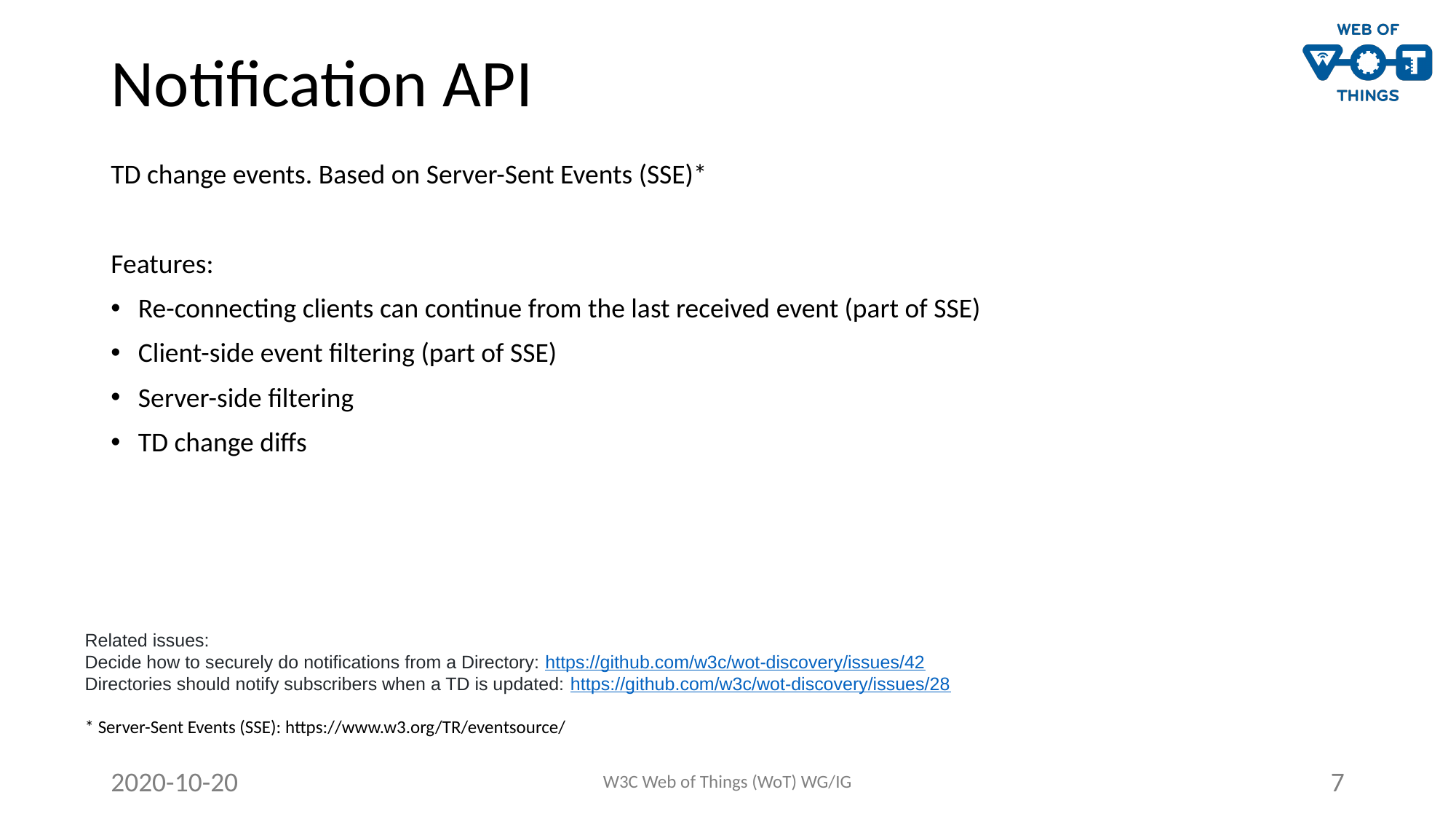

# Notification API
TD change events. Based on Server-Sent Events (SSE)*

Features:
Re-connecting clients can continue from the last received event (part of SSE)
Client-side event filtering (part of SSE)
Server-side filtering
TD change diffs

Related issues:
Decide how to securely do notifications from a Directory: https://github.com/w3c/wot-discovery/issues/42
Directories should notify subscribers when a TD is updated: https://github.com/w3c/wot-discovery/issues/28

* Server-Sent Events (SSE): https://www.w3.org/TR/eventsource/

2020-10-20
W3C Web of Things (WoT) WG/IG
7